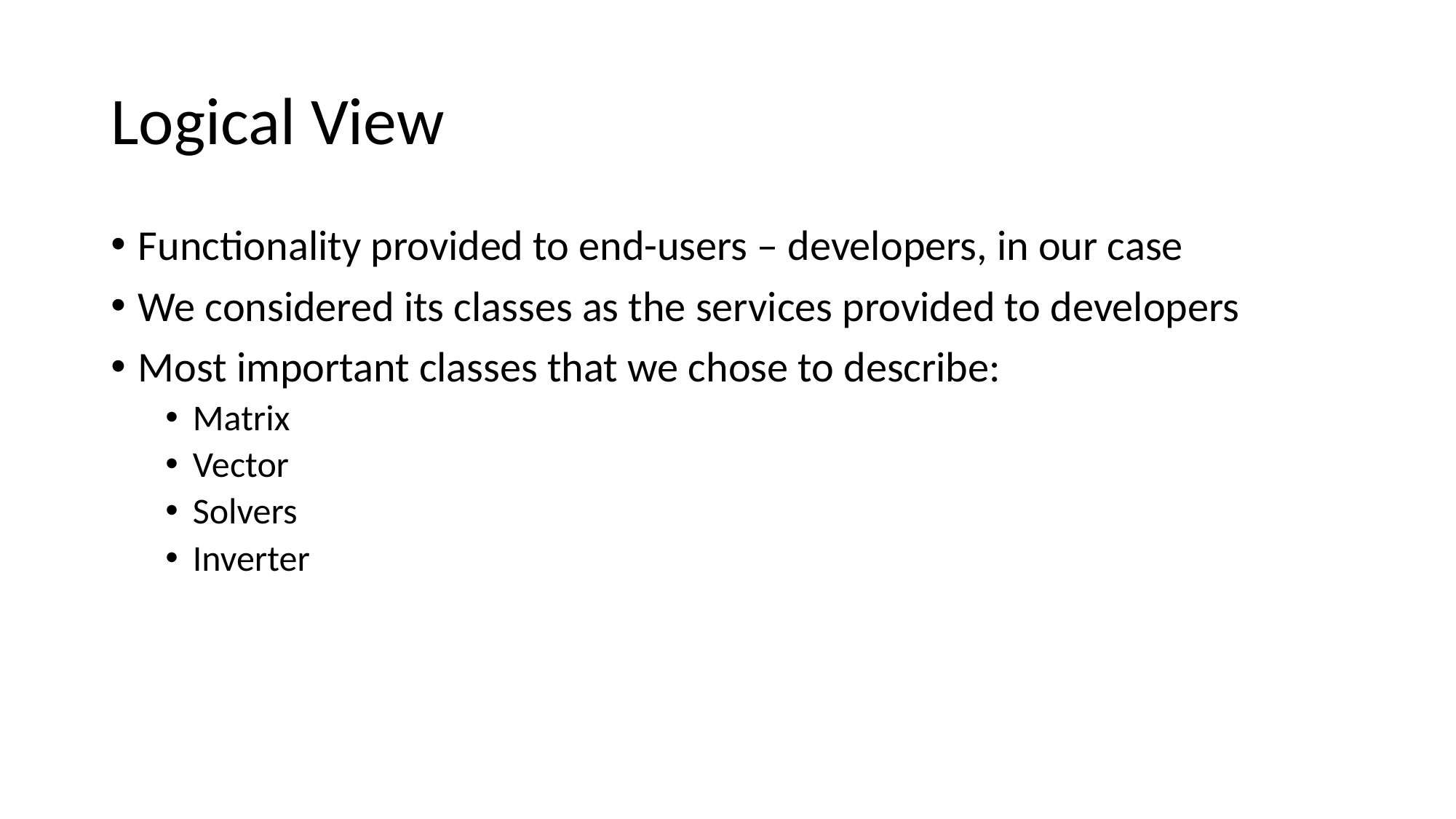

# Logical View
Functionality provided to end-users – developers, in our case
We considered its classes as the services provided to developers
Most important classes that we chose to describe:
Matrix
Vector
Solvers
Inverter